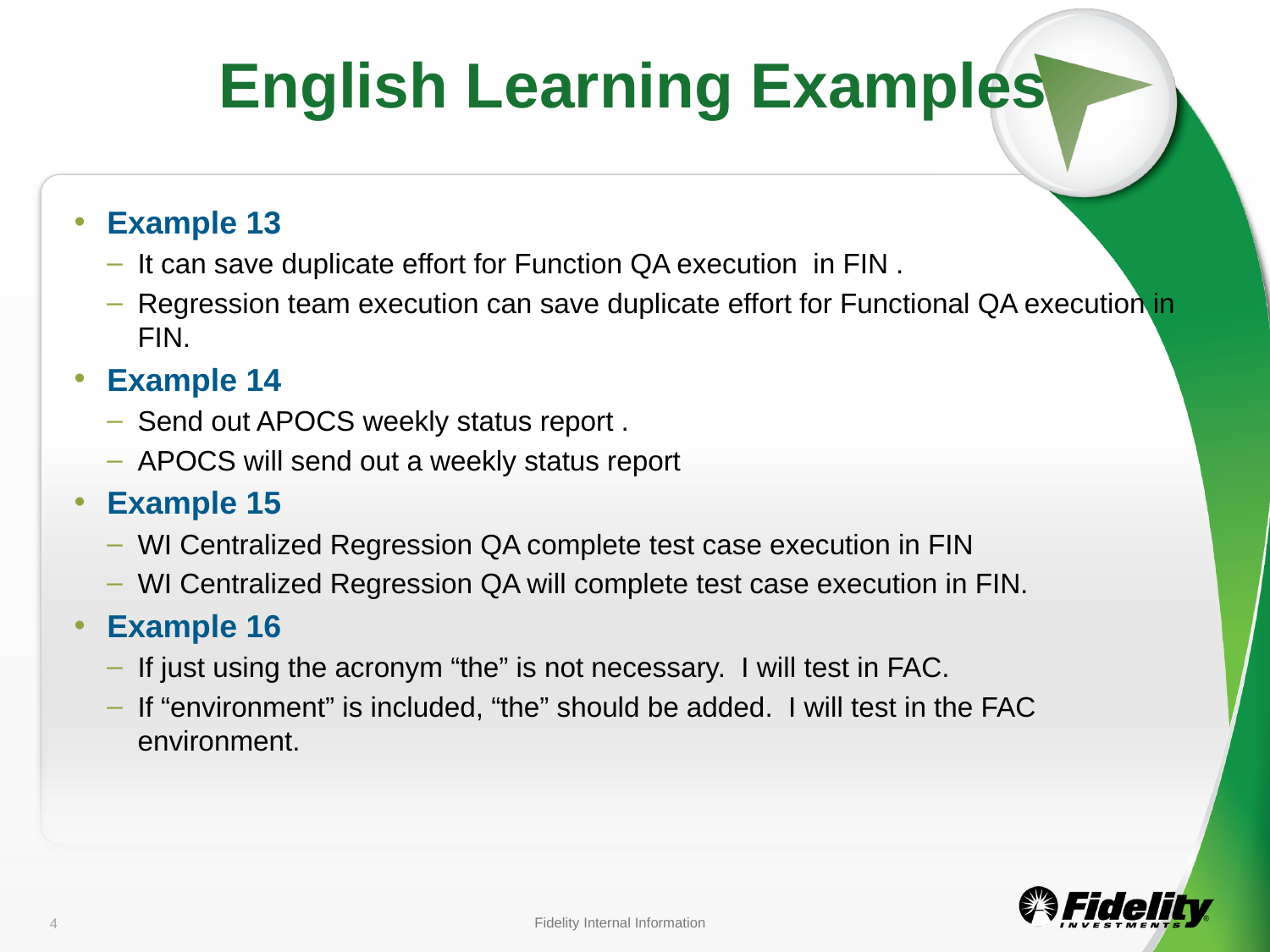

# English Learning Examples
Example 13
It can save duplicate effort for Function QA execution  in FIN .
Regression team execution can save duplicate effort for Functional QA execution in FIN.
Example 14
Send out APOCS weekly status report .
APOCS will send out a weekly status report
Example 15
WI Centralized Regression QA complete test case execution in FIN
WI Centralized Regression QA will complete test case execution in FIN.
Example 16
If just using the acronym “the” is not necessary.  I will test in FAC.
If “environment” is included, “the” should be added.  I will test in the FAC environment.
Fidelity Internal Information